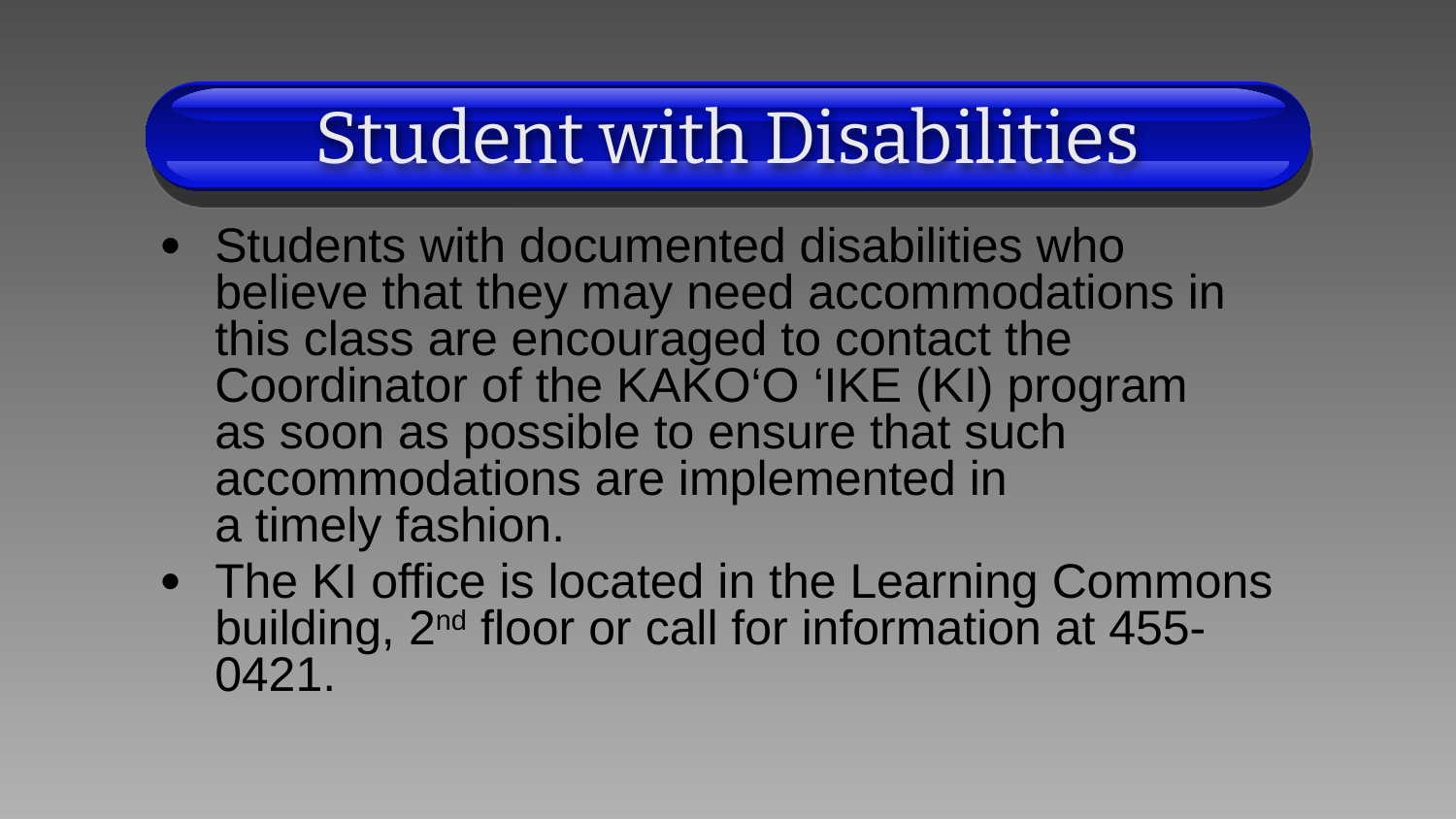

# Student with Disabilities
Students with documented disabilities who
believe that they may need accommodations in this class are encouraged to contact the Coordinator of the KAKO‘O ‘IKE (KI) program
as soon as possible to ensure that such accommodations are implemented in
a timely fashion.
The KI office is located in the Learning Commons building, 2nd floor or call for information at 455-0421.